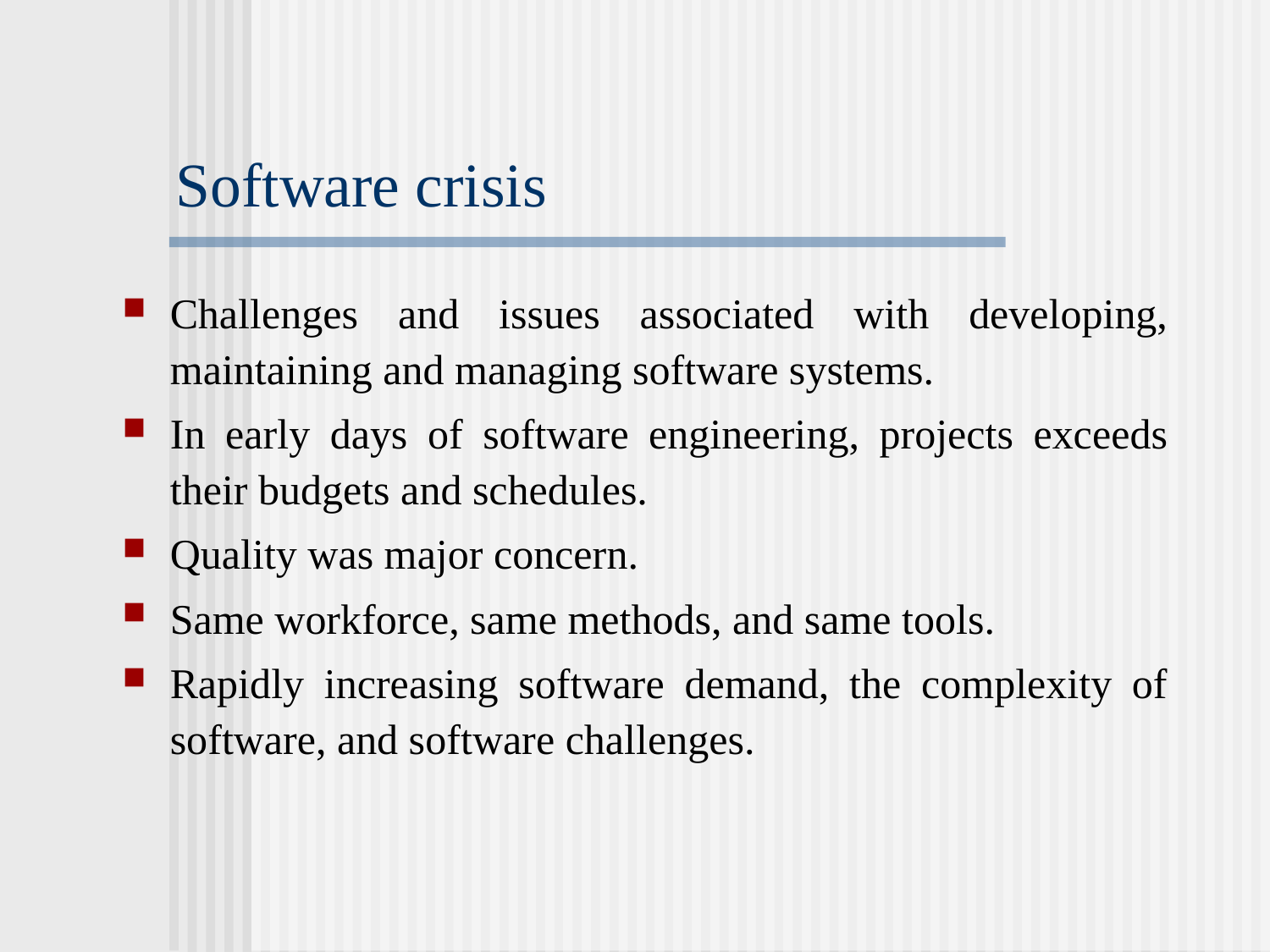

Software crisis
Challenges and issues associated with developing, maintaining and managing software systems.
In early days of software engineering, projects exceeds their budgets and schedules.
Quality was major concern.
Same workforce, same methods, and same tools.
Rapidly increasing software demand, the complexity of software, and software challenges.